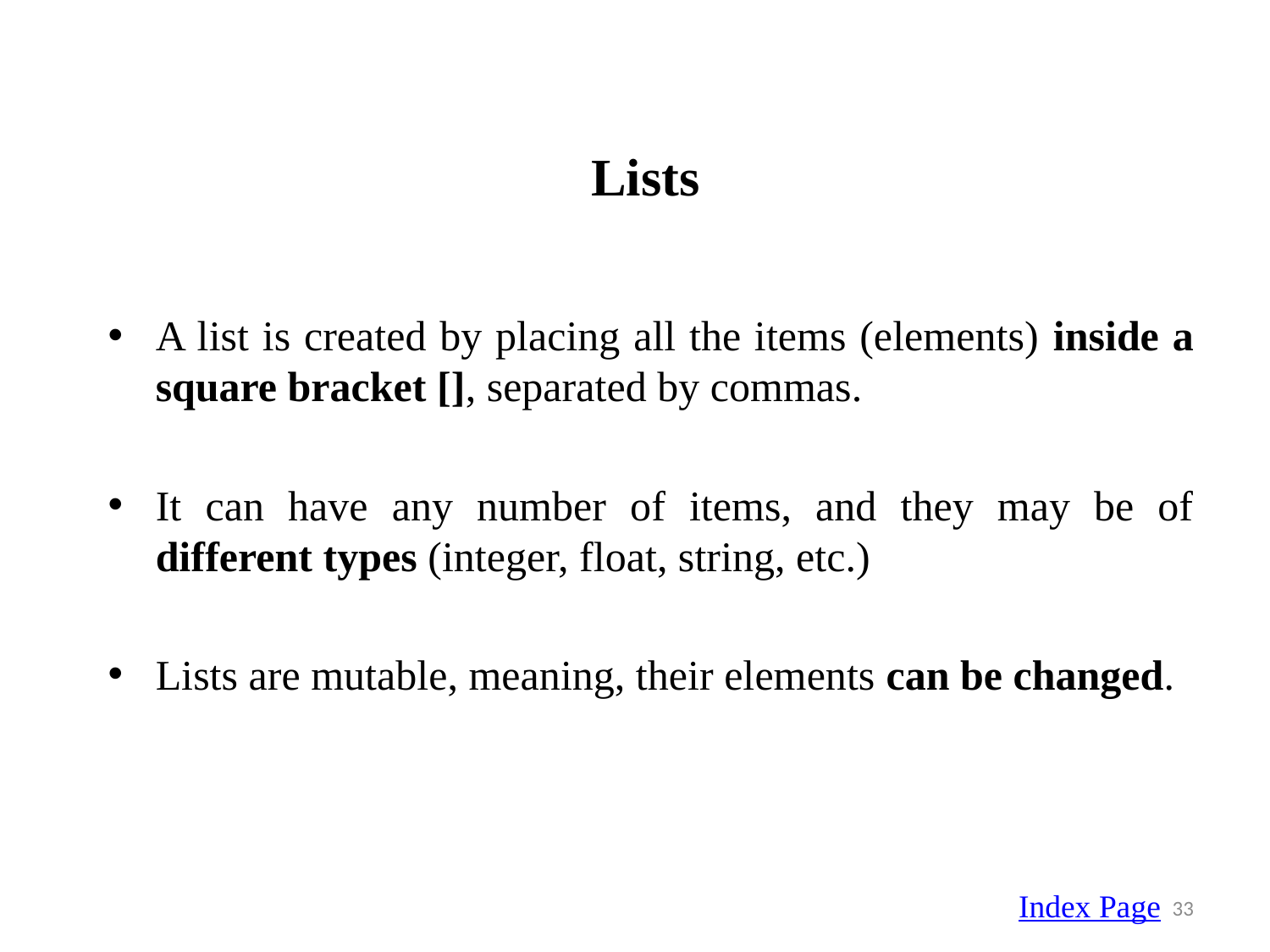

# Lists

A list is created by placing all the items (elements) inside a square bracket [], separated by commas.

It can have any number of items, and they may be of different types (integer, float, string, etc.)

Lists are mutable, meaning, their elements can be changed.
Index Page
33